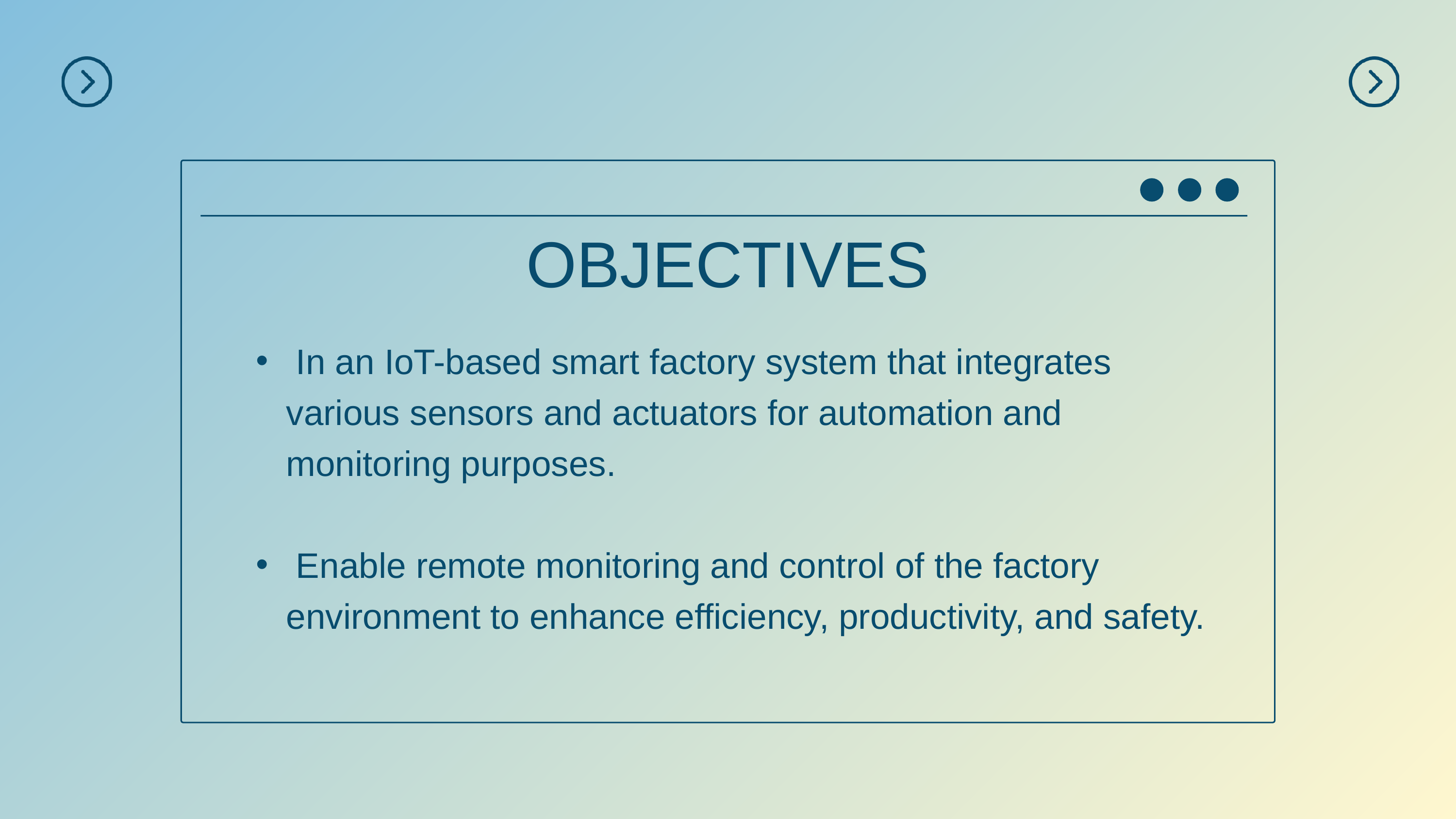

OBJECTIVES
 In an IoT-based smart factory system that integrates various sensors and actuators for automation and monitoring purposes.

 Enable remote monitoring and control of the factory environment to enhance efficiency, productivity, and safety.